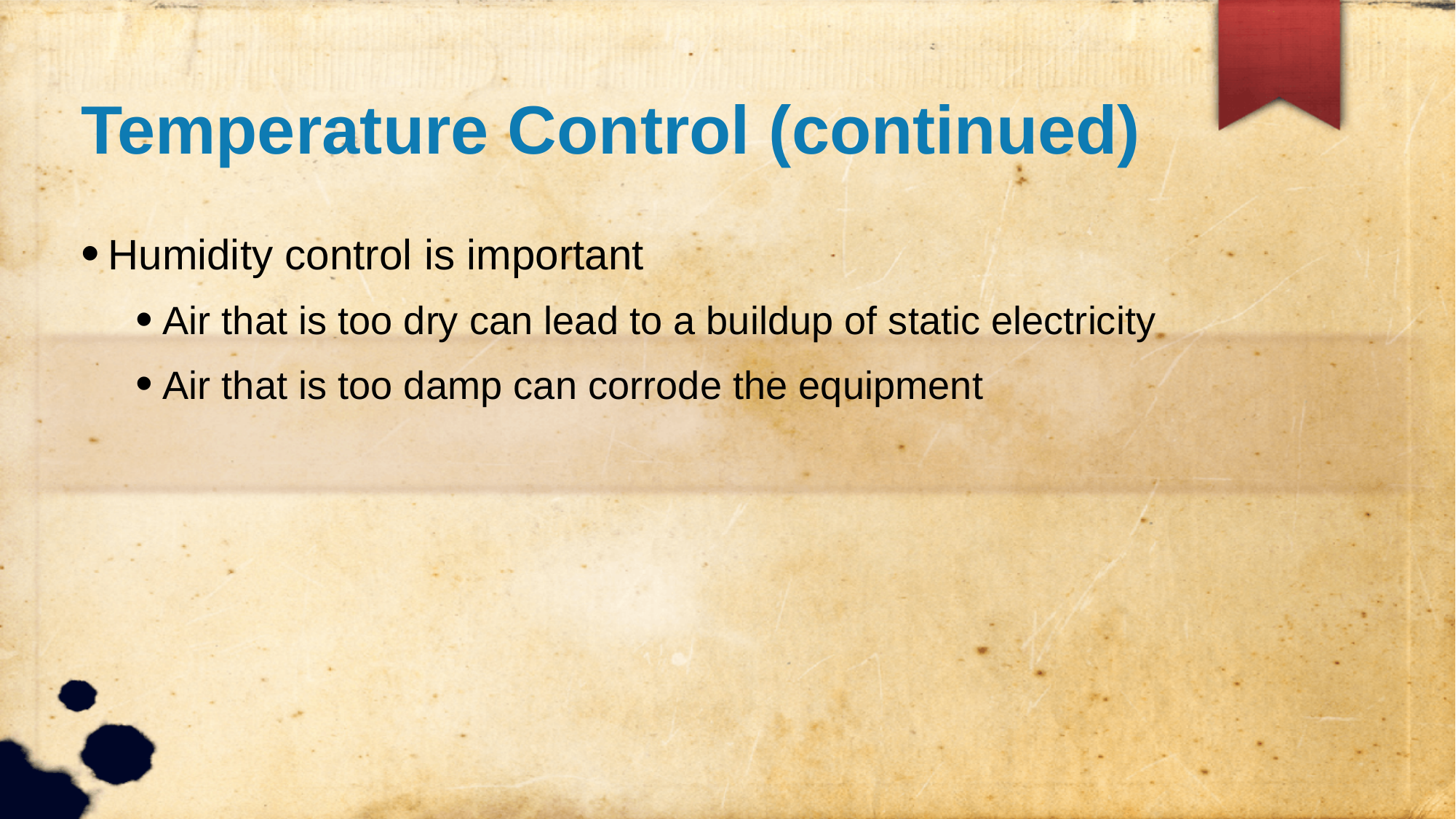

Temperature Control (continued)
Humidity control is important
Air that is too dry can lead to a buildup of static electricity
Air that is too damp can corrode the equipment